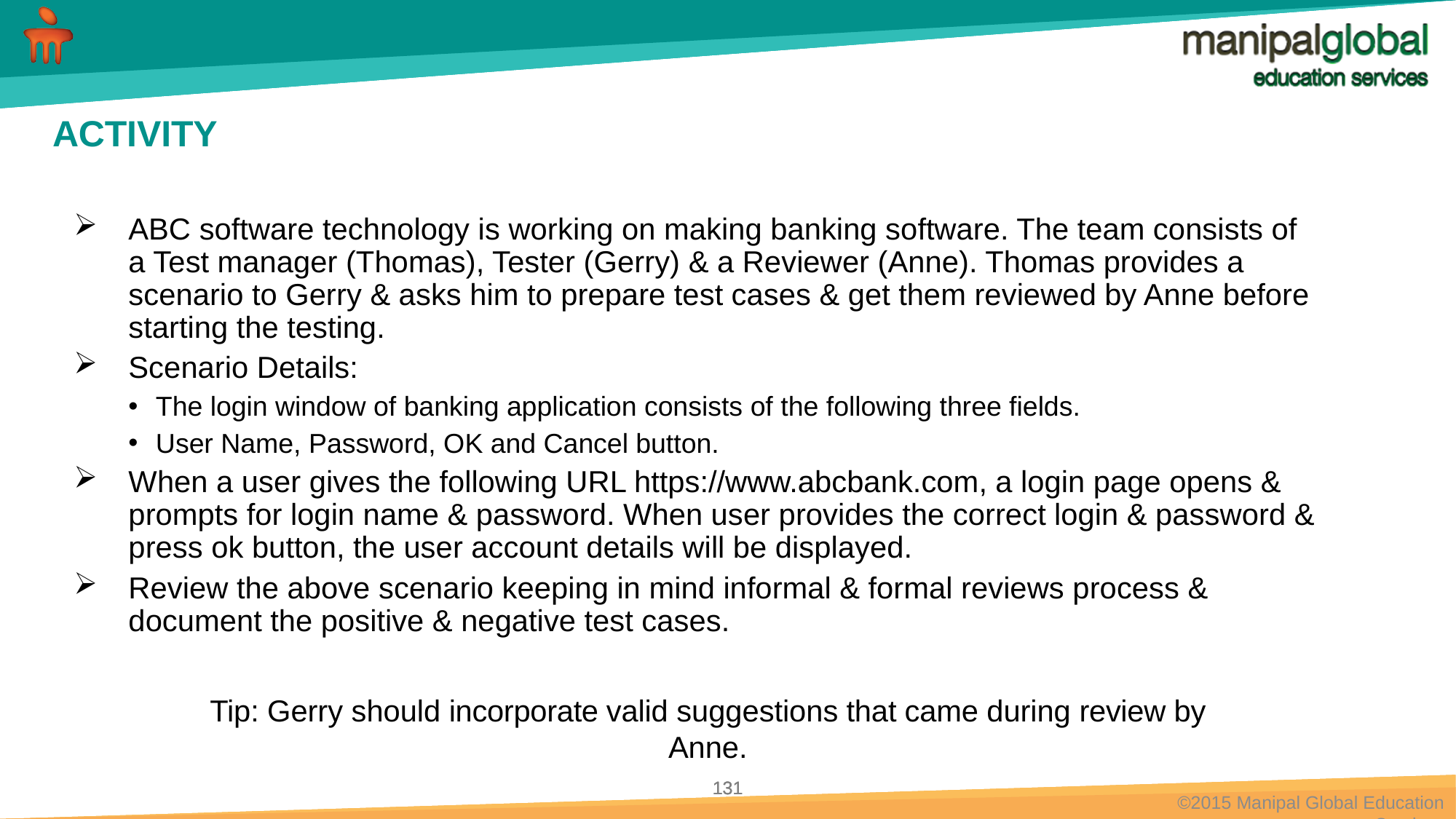

# ACTIVITY
ABC software technology is working on making banking software. The team consists of a Test manager (Thomas), Tester (Gerry) & a Reviewer (Anne). Thomas provides a scenario to Gerry & asks him to prepare test cases & get them reviewed by Anne before starting the testing.
Scenario Details:
The login window of banking application consists of the following three fields.
User Name, Password, OK and Cancel button.
When a user gives the following URL https://www.abcbank.com, a login page opens & prompts for login name & password. When user provides the correct login & password & press ok button, the user account details will be displayed.
Review the above scenario keeping in mind informal & formal reviews process & document the positive & negative test cases.

Tip: Gerry should incorporate valid suggestions that came during review by Anne.